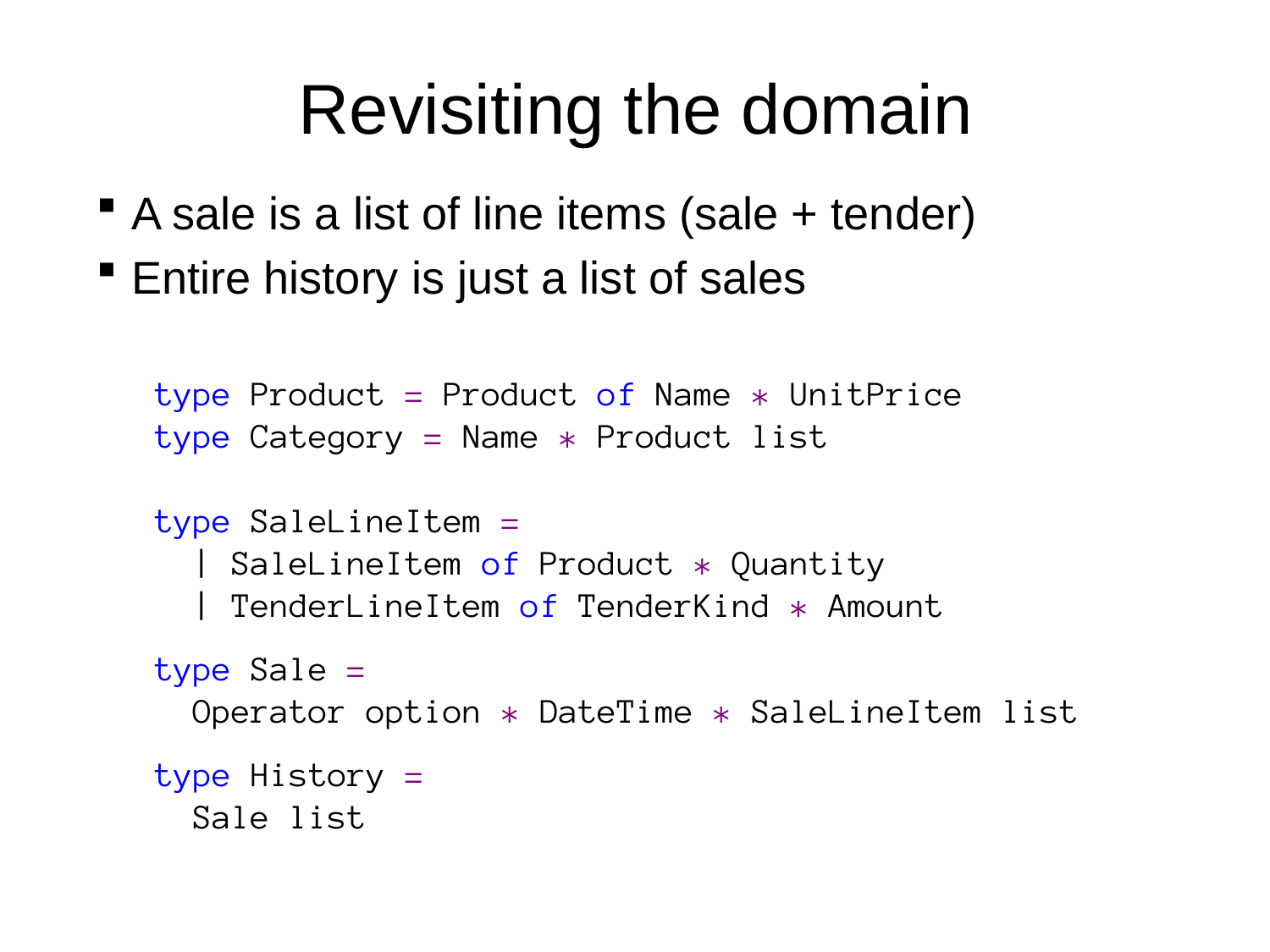

# Revisiting the domain
A sale is a list of line items (sale + tender)
Entire history is just a list of sales
type Product = Product of Name * UnitPrice
type Category = Name * Product list
type SaleLineItem =
  | SaleLineItem of Product * Quantity
  | TenderLineItem of TenderKind * Amount
type Sale =
  Operator option * DateTime * SaleLineItem list
type History =
  Sale list